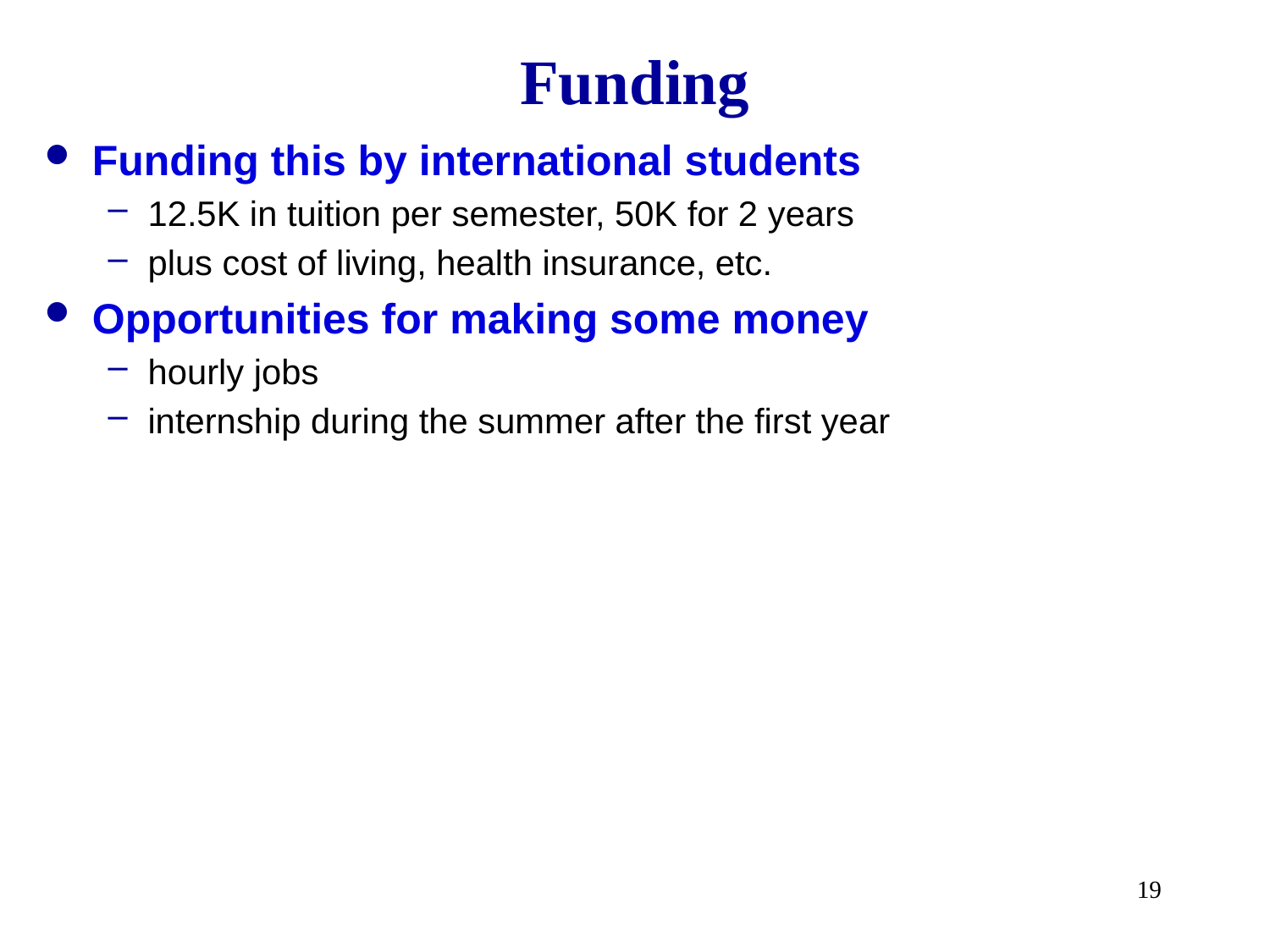

# Funding
Funding this by international students
12.5K in tuition per semester, 50K for 2 years
plus cost of living, health insurance, etc.
Opportunities for making some money
hourly jobs
internship during the summer after the first year
19